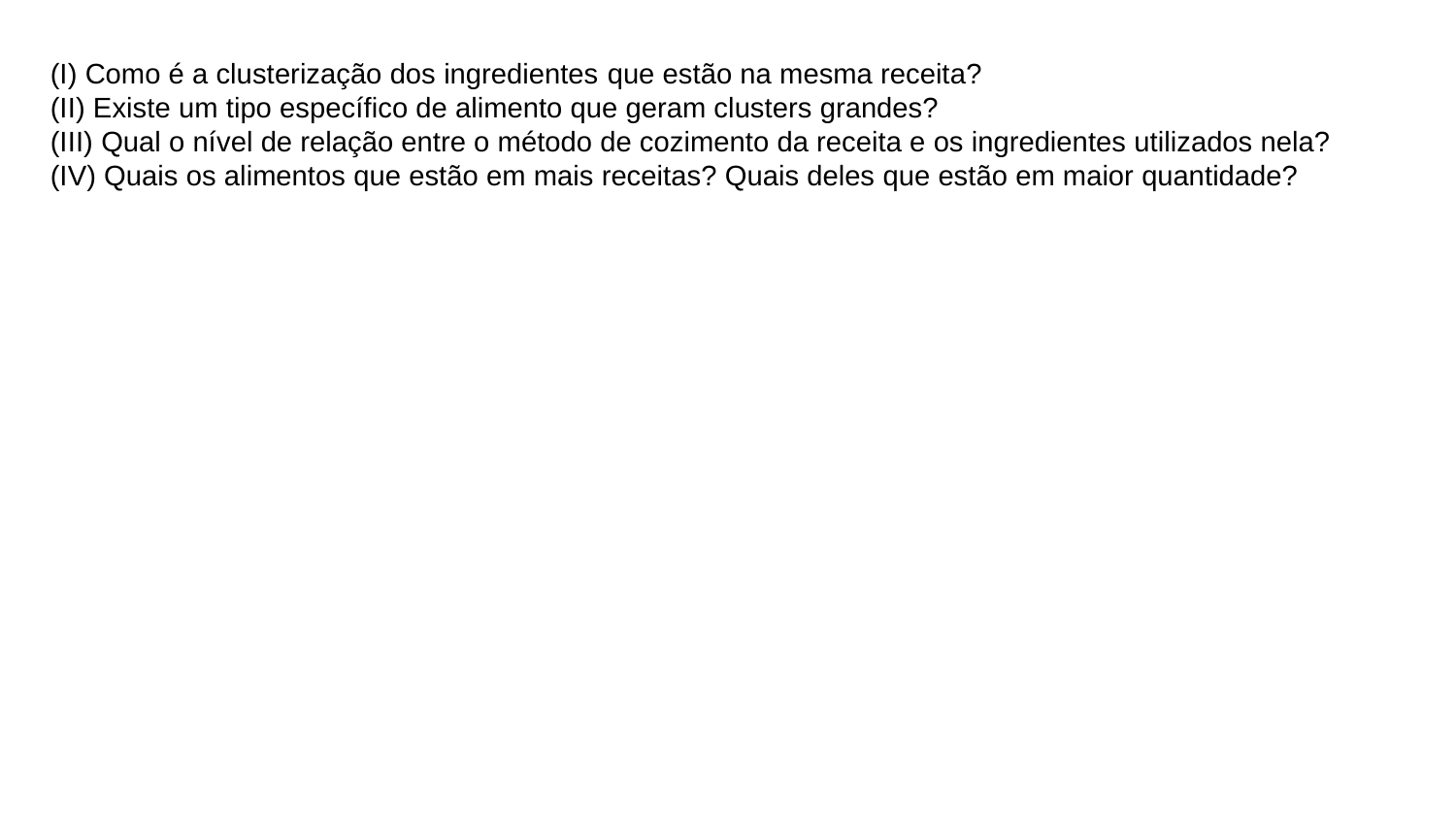

(I) Como é a clusterização dos ingredientes que estão na mesma receita?
(II) Existe um tipo específico de alimento que geram clusters grandes?
(III) Qual o nível de relação entre o método de cozimento da receita e os ingredientes utilizados nela?
(IV) Quais os alimentos que estão em mais receitas? Quais deles que estão em maior quantidade?